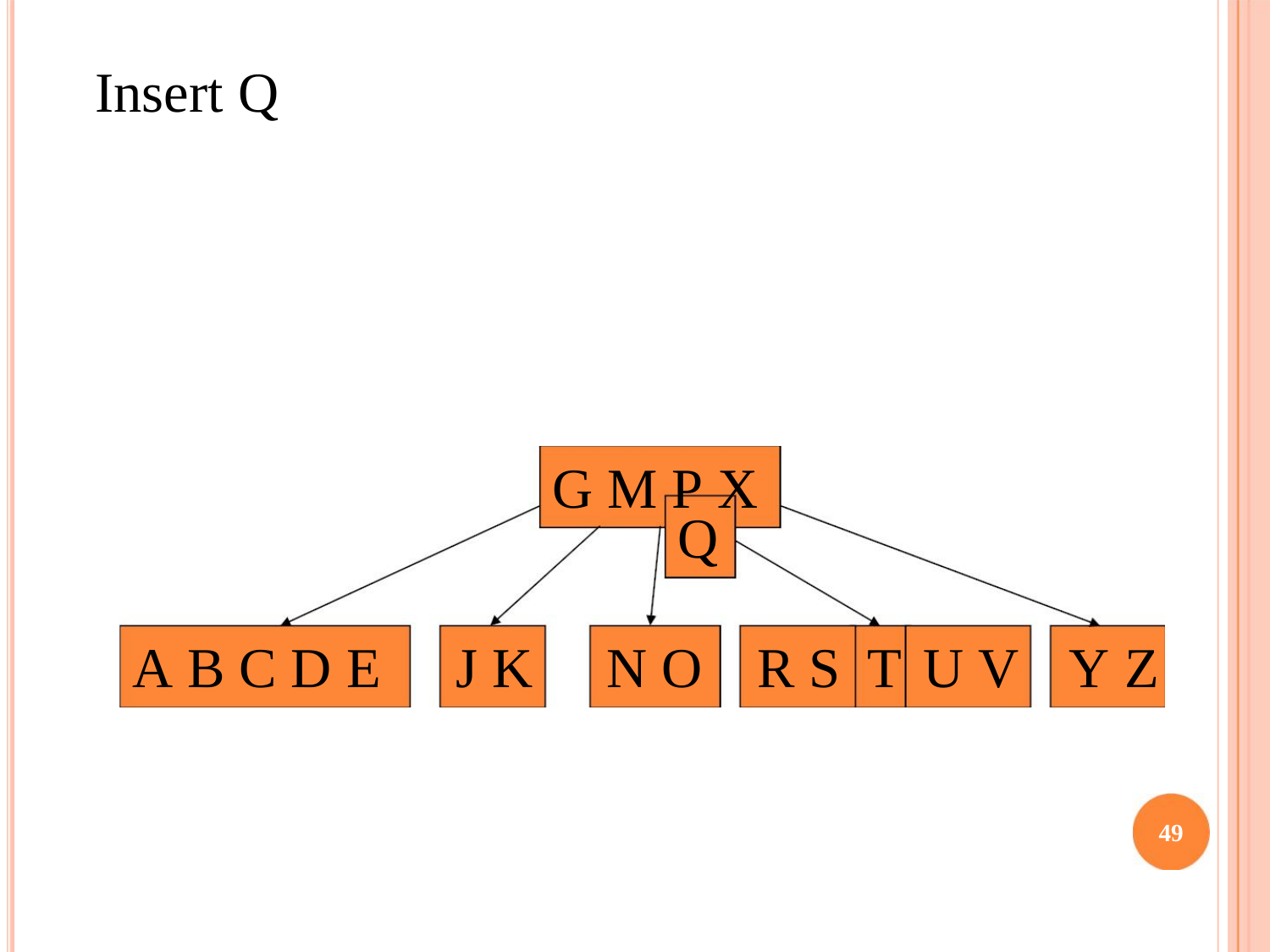

Insert Q

G M P X
Q
A B C D E J K N O R S T U V Y Z

49